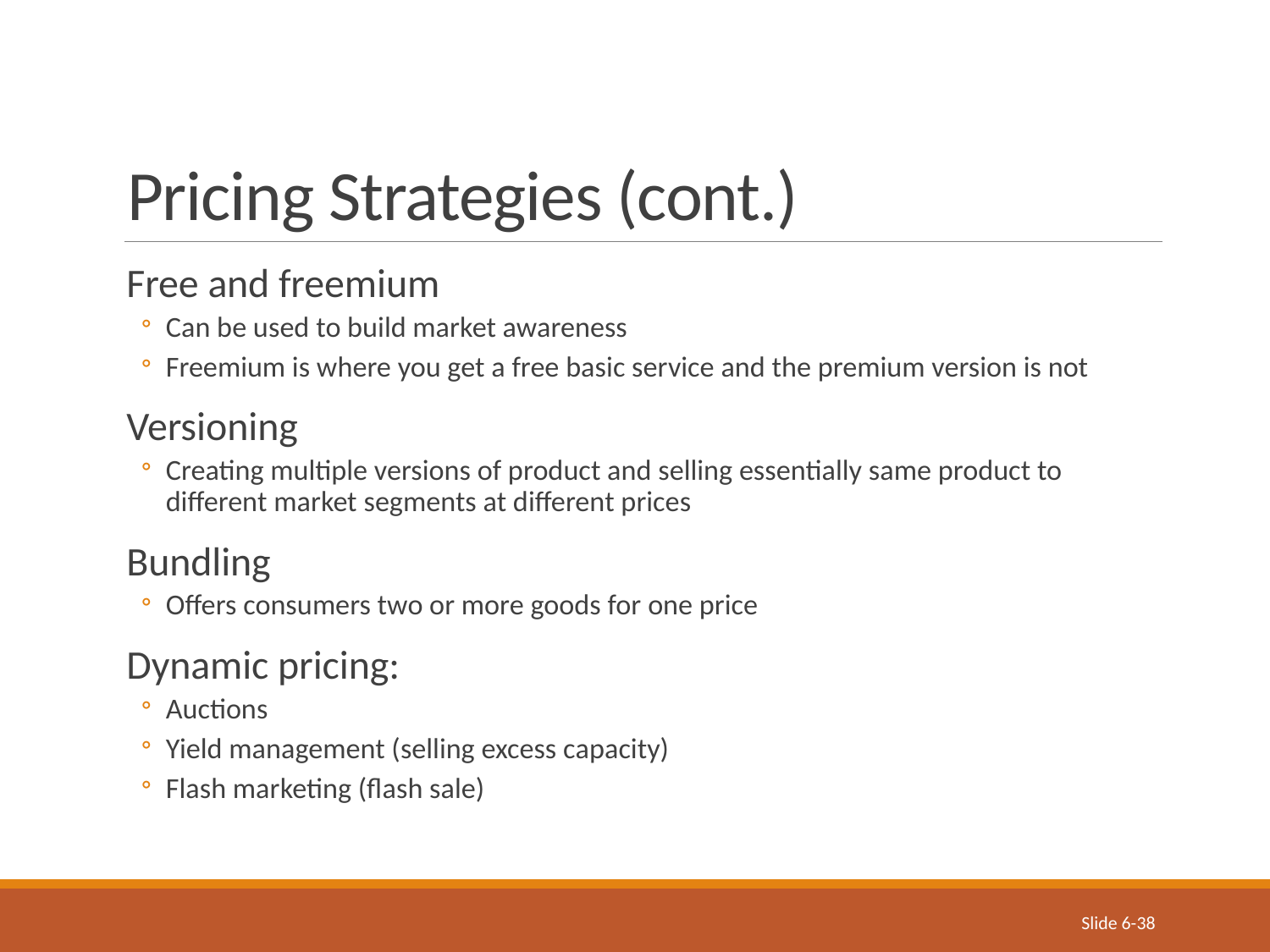

# Pricing Strategies (cont.)
Free and freemium
Can be used to build market awareness
Freemium is where you get a free basic service and the premium version is not
Versioning
Creating multiple versions of product and selling essentially same product to different market segments at different prices
Bundling
Offers consumers two or more goods for one price
Dynamic pricing:
Auctions
Yield management (selling excess capacity)
Flash marketing (flash sale)
Slide 6-38